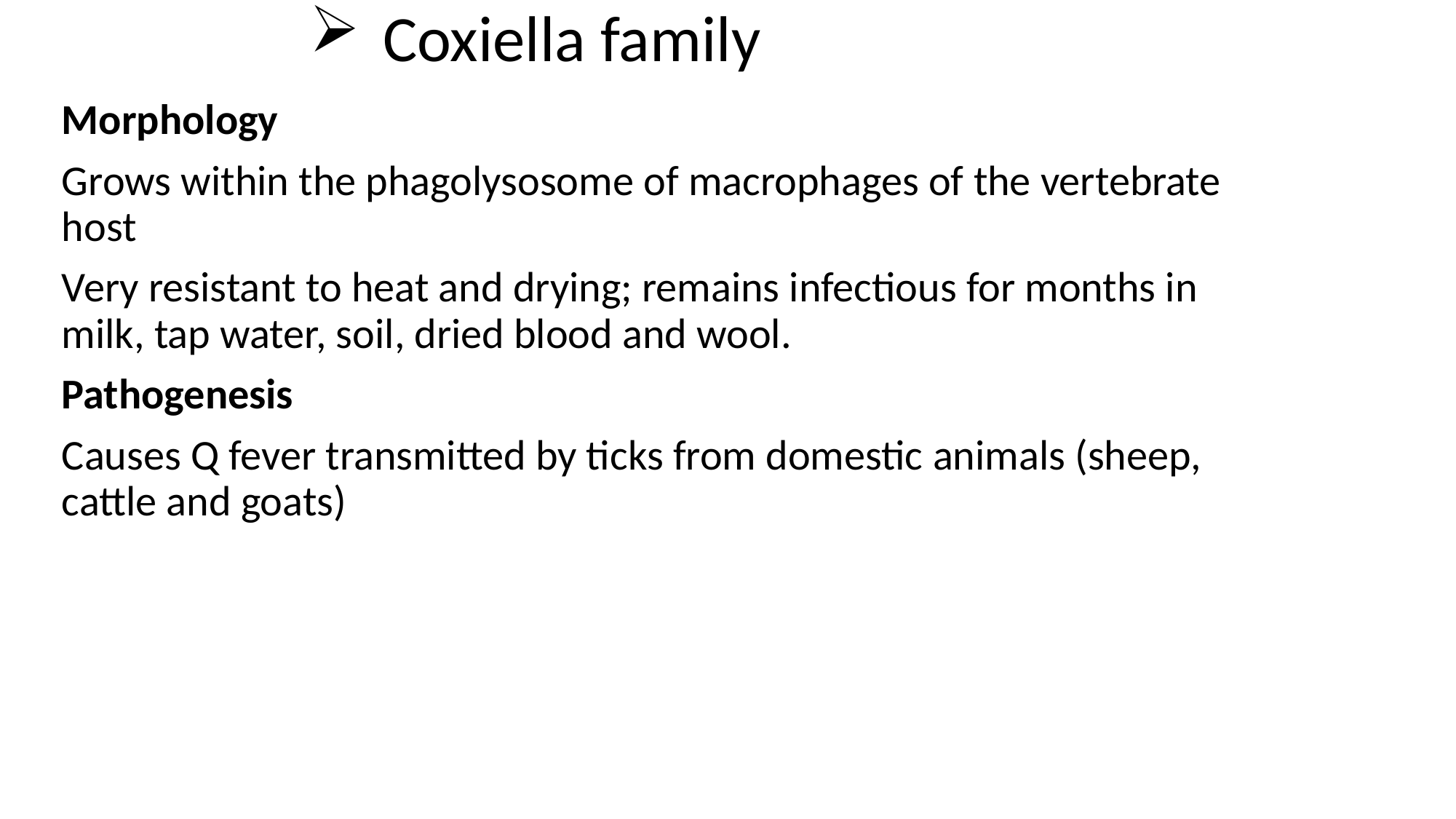

# Coxiella family
Morphology
Grows within the phagolysosome of macrophages of the vertebrate host
Very resistant to heat and drying; remains infectious for months in milk, tap water, soil, dried blood and wool.
Pathogenesis
Causes Q fever transmitted by ticks from domestic animals (sheep, cattle and goats)